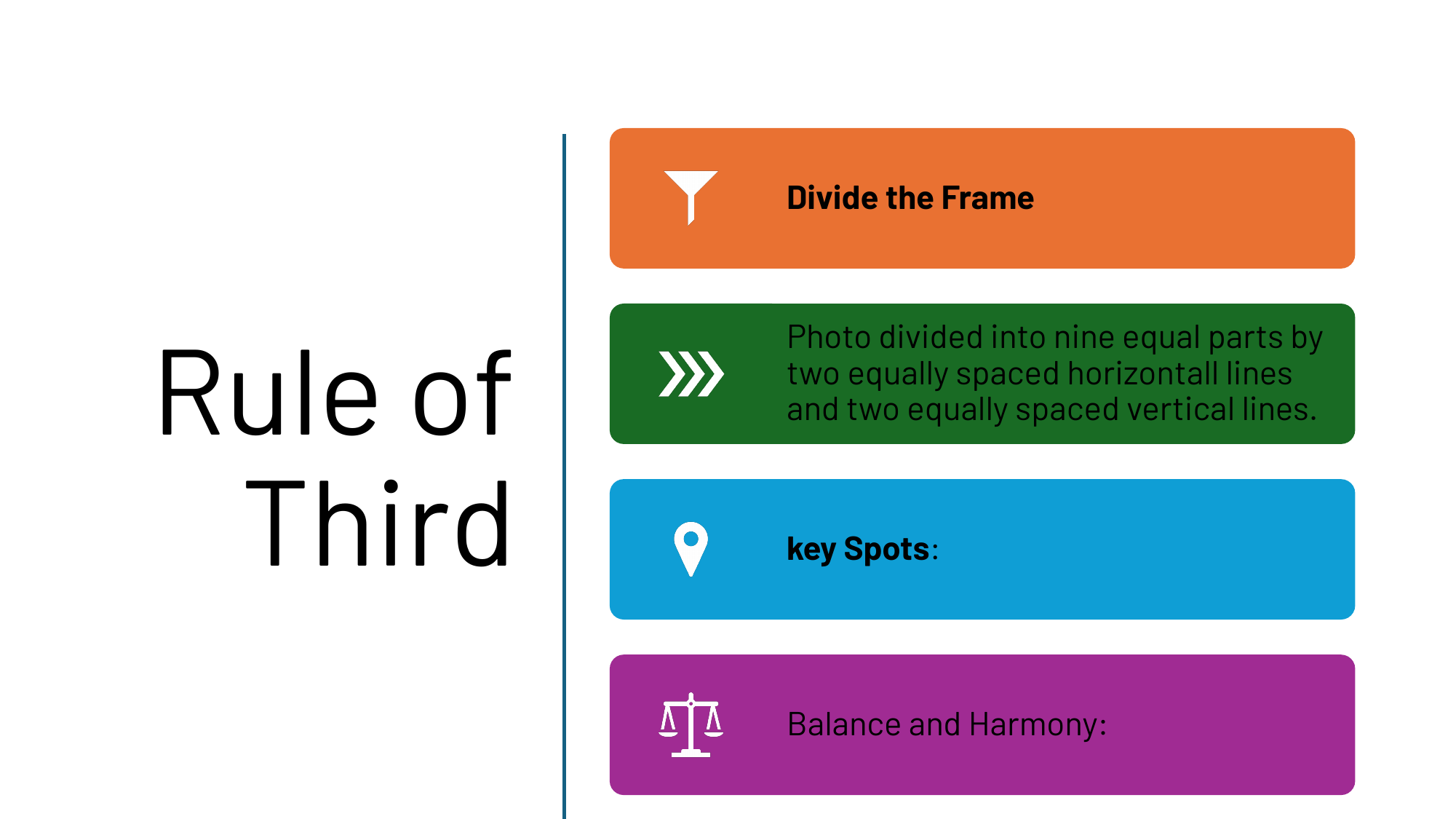

# Rule of Third
Divide the Frame
Photo divided into nine equal parts by two equally spaced horizontall lines and two equally spaced vertical lines.
key Spots:
Balance and Harmony: